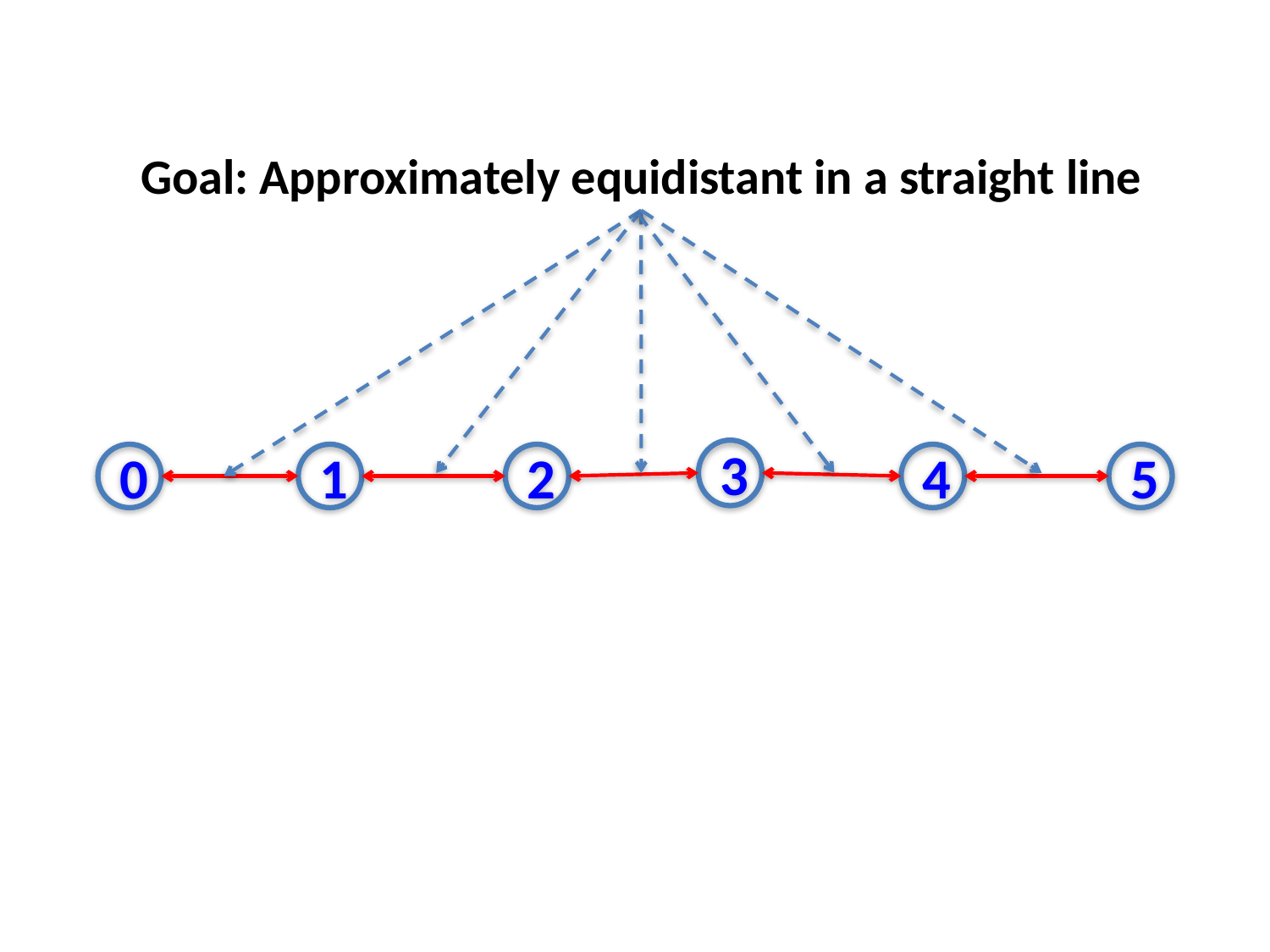

Goal: Approximately equidistant in a straight line
3
0
1
2
4
5